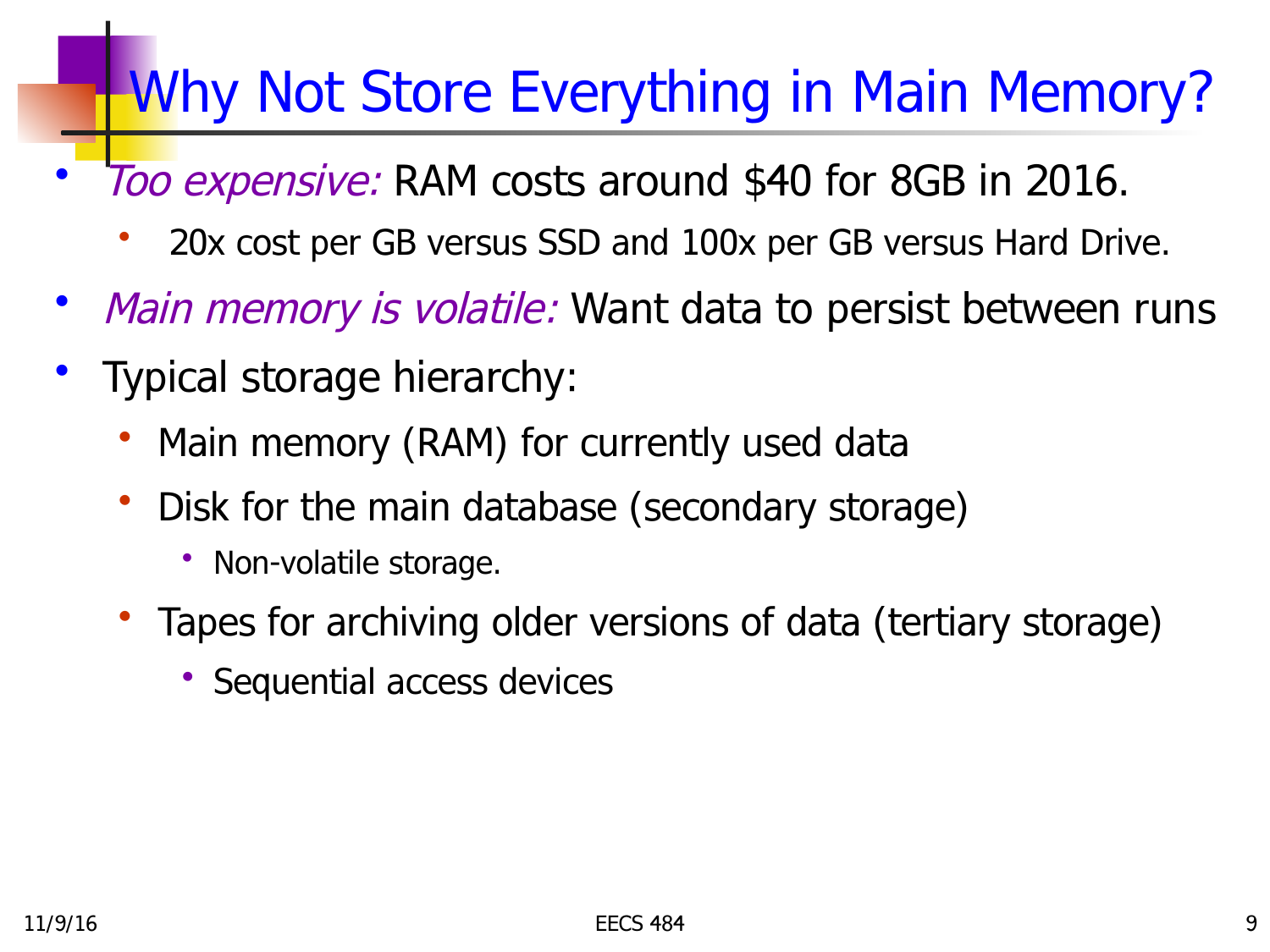

# Why Not Store Everything in Main Memory?
Too expensive: RAM costs around $40 for 8GB in 2016.
 20x cost per GB versus SSD and 100x per GB versus Hard Drive.
Main memory is volatile: Want data to persist between runs
Typical storage hierarchy:
Main memory (RAM) for currently used data
Disk for the main database (secondary storage)
Non-volatile storage.
Tapes for archiving older versions of data (tertiary storage)
Sequential access devices

11/9/16
EECS 484
9